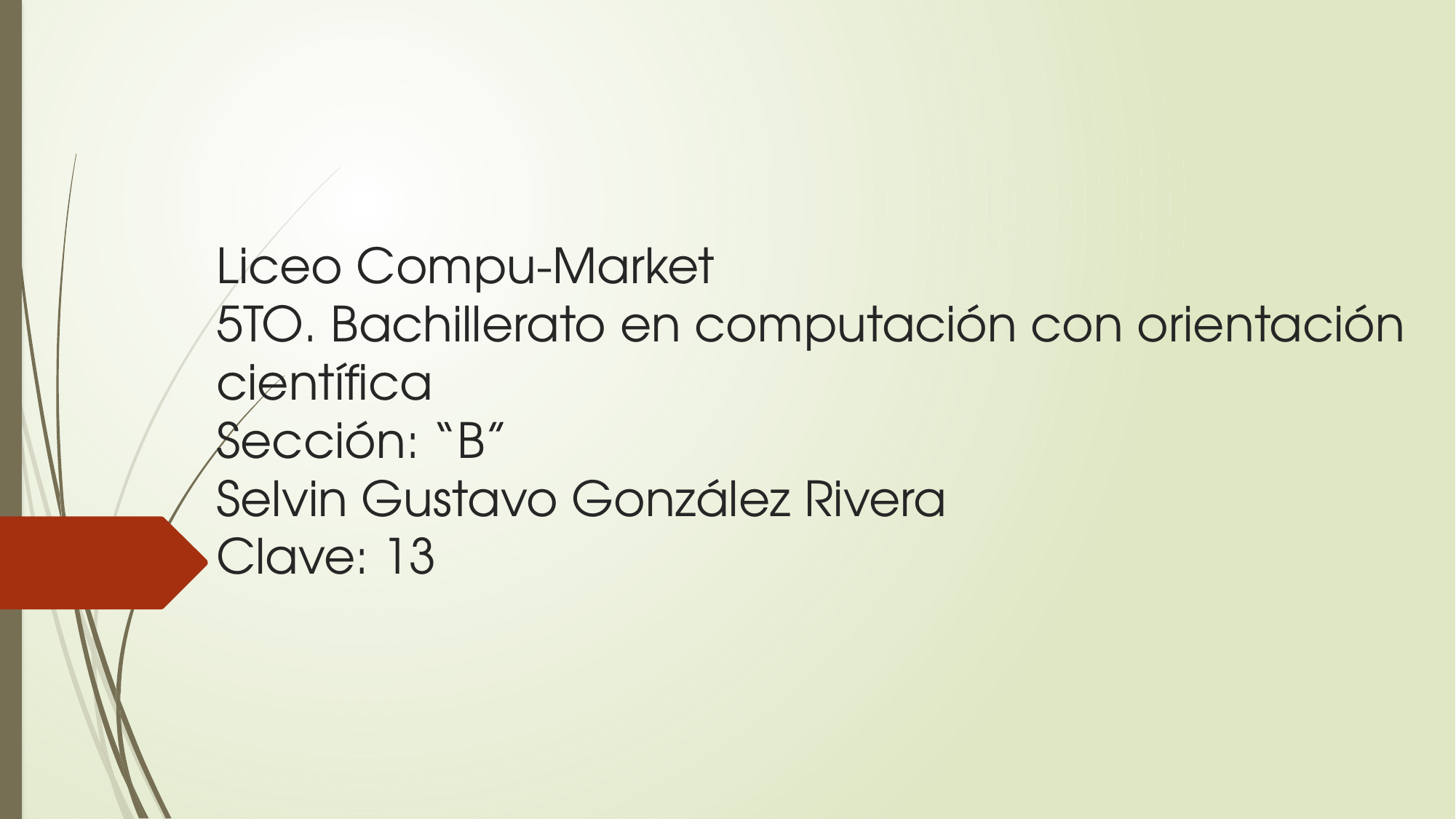

# Liceo Compu-Market 5TO. Bachillerato en computación con orientación científica Sección: “B” Selvin Gustavo González Rivera Clave: 13